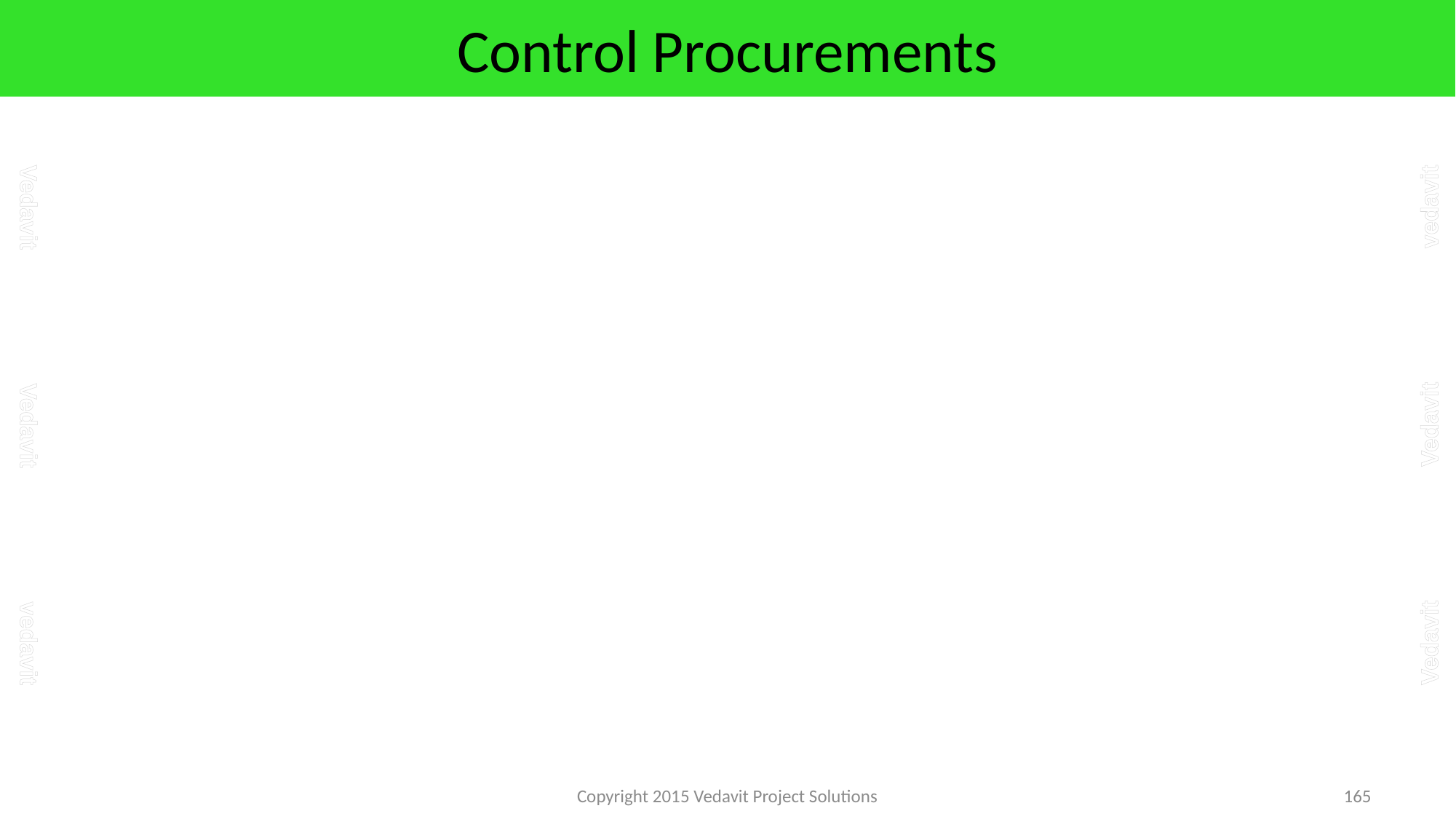

# Control Procurements

Copyright 2015 Vedavit Project Solutions
165